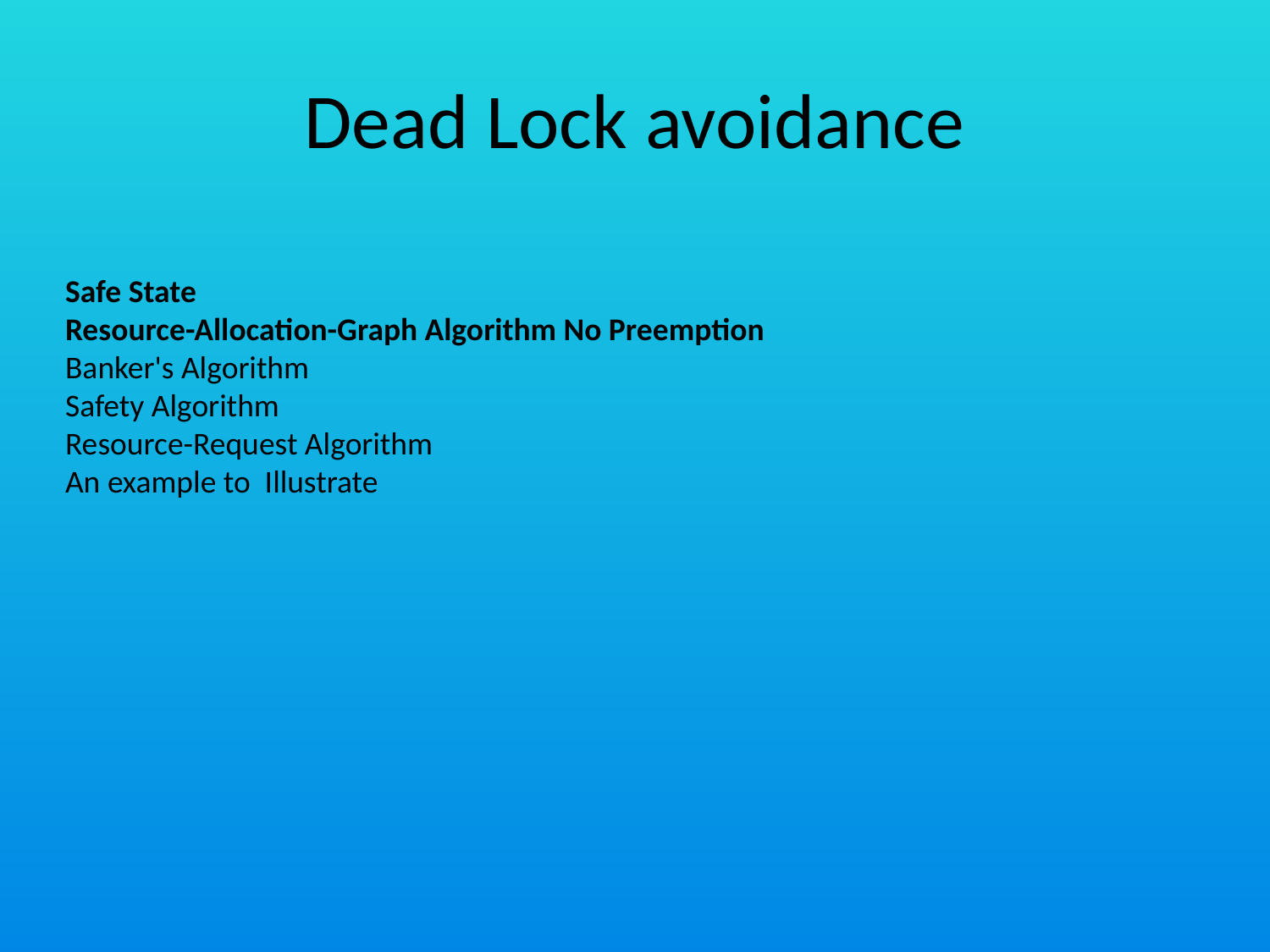

# Dead Lock avoidance
Safe State
Resource-Allocation-Graph Algorithm No Preemption
Banker's Algorithm
Safety Algorithm
Resource-Request Algorithm
An example to  Illustrate